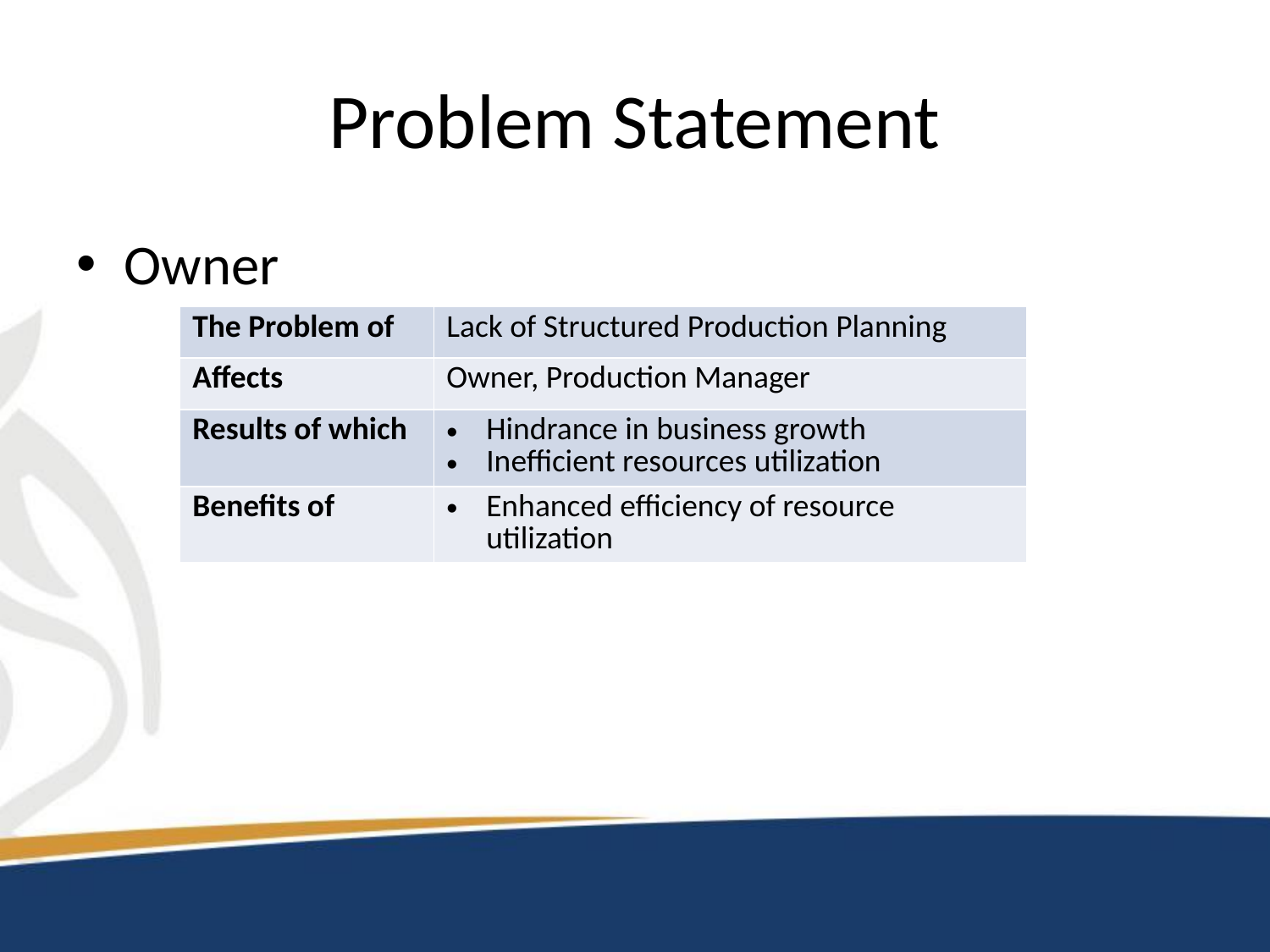

# Problem Statement
Owner

| The Problem of | Lack of Structured Production Planning |
| --- | --- |
| Affects | Owner, Production Manager |
| Results of which | Hindrance in business growth Inefficient resources utilization |
| Benefits of | Enhanced efficiency of resource utilization |